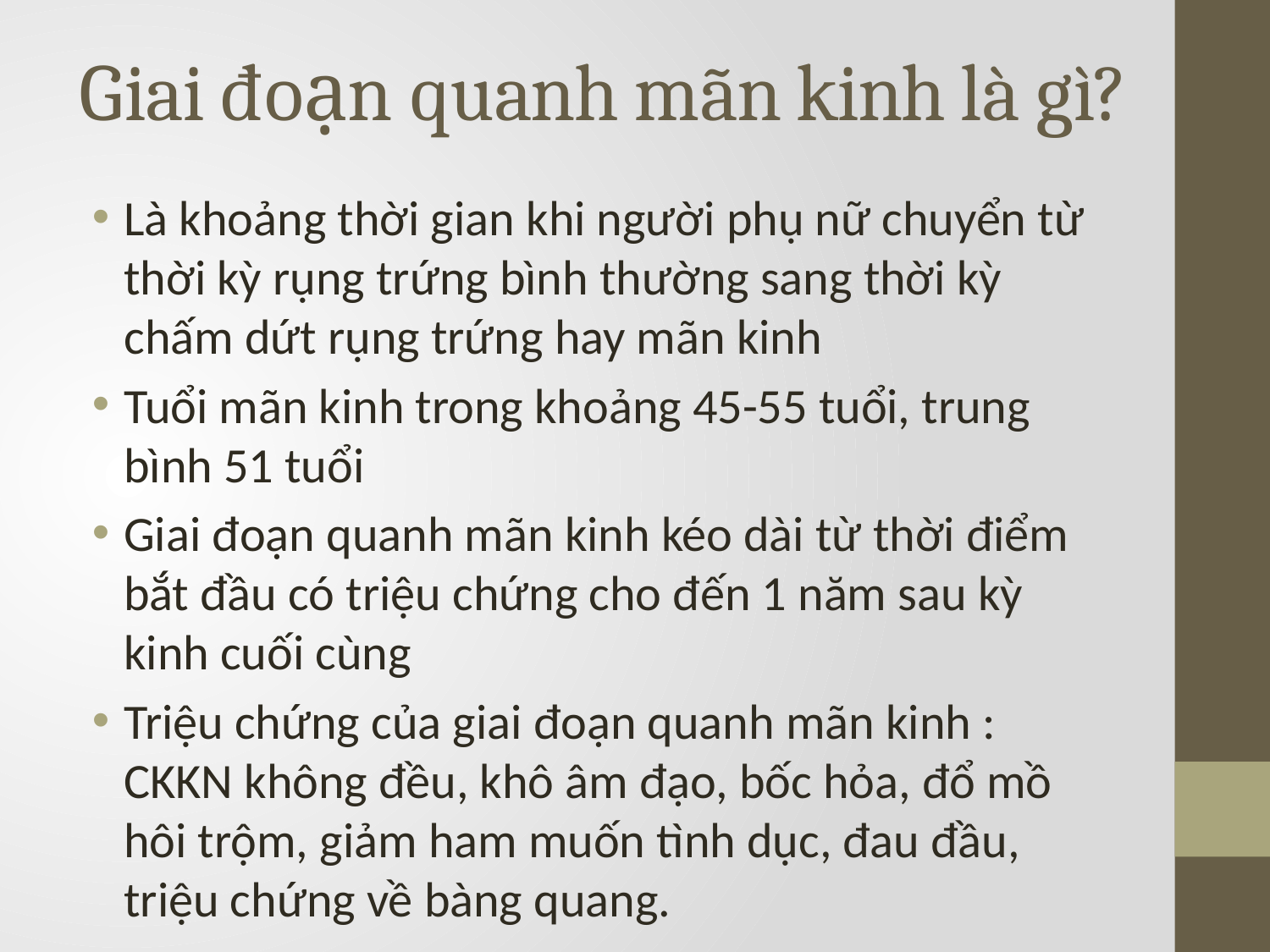

# Giai đoạn quanh mãn kinh là gì?
Là khoảng thời gian khi người phụ nữ chuyển từ thời kỳ rụng trứng bình thường sang thời kỳ chấm dứt rụng trứng hay mãn kinh
Tuổi mãn kinh trong khoảng 45-55 tuổi, trung bình 51 tuổi
Giai đoạn quanh mãn kinh kéo dài từ thời điểm bắt đầu có triệu chứng cho đến 1 năm sau kỳ kinh cuối cùng
Triệu chứng của giai đoạn quanh mãn kinh :  CKKN không đều, khô âm đạo, bốc hỏa, đổ mồ hôi trộm, giảm ham muốn tình dục, đau đầu, triệu chứng về bàng quang.